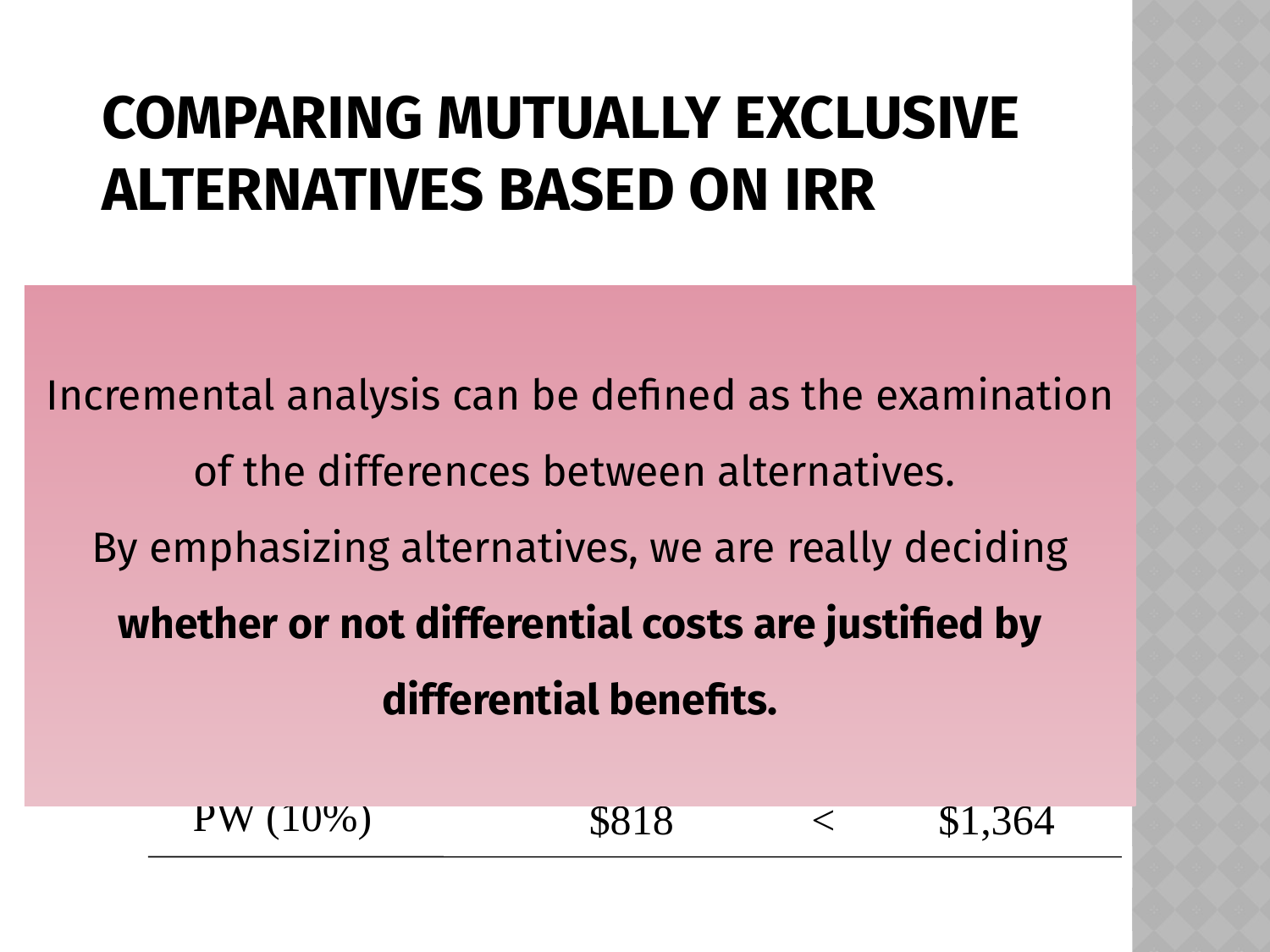

# Comparing Mutually Exclusive Alternatives Based on IRR
 Issue: Can we rank the mutually exclusive projects by the magnitude of its IRR?

Incremental analysis can be defined as the examination of the differences between alternatives.
By emphasizing alternatives, we are really deciding whether or not differential costs are justified by differential benefits.

n			A1			A2
-$1,000		-$5,000

$2,000			$7,000

100%	          >             40%

   $818		<	$1,364
0

1

IRR

PW (10%)